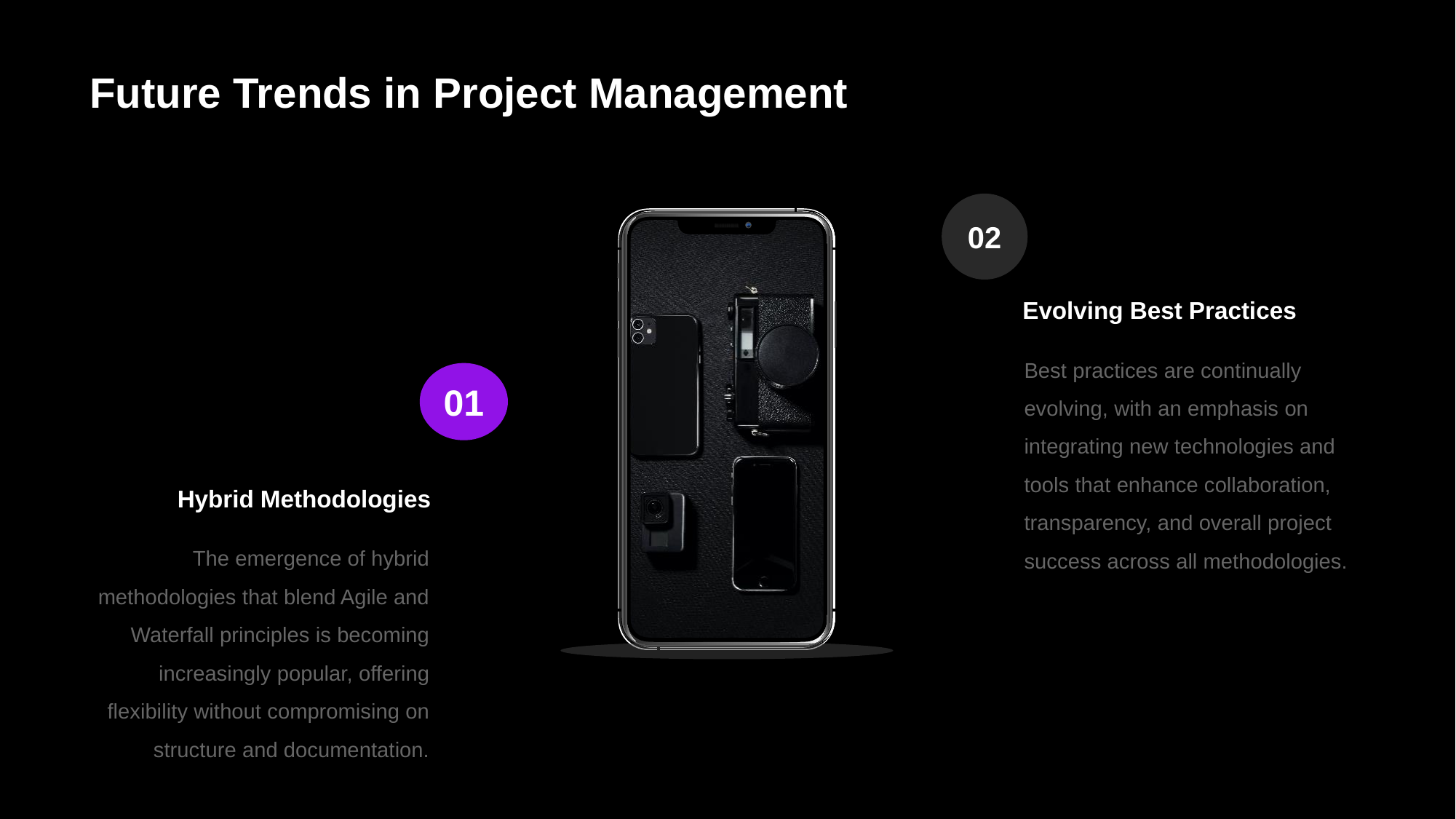

# Future Trends in Project Management
02

Evolving Best Practices
Best practices are continually evolving, with an emphasis on integrating new technologies and tools that enhance collaboration, transparency, and overall project success across all methodologies.
01
Hybrid Methodologies
The emergence of hybrid methodologies that blend Agile and Waterfall principles is becoming increasingly popular, offering flexibility without compromising on structure and documentation.